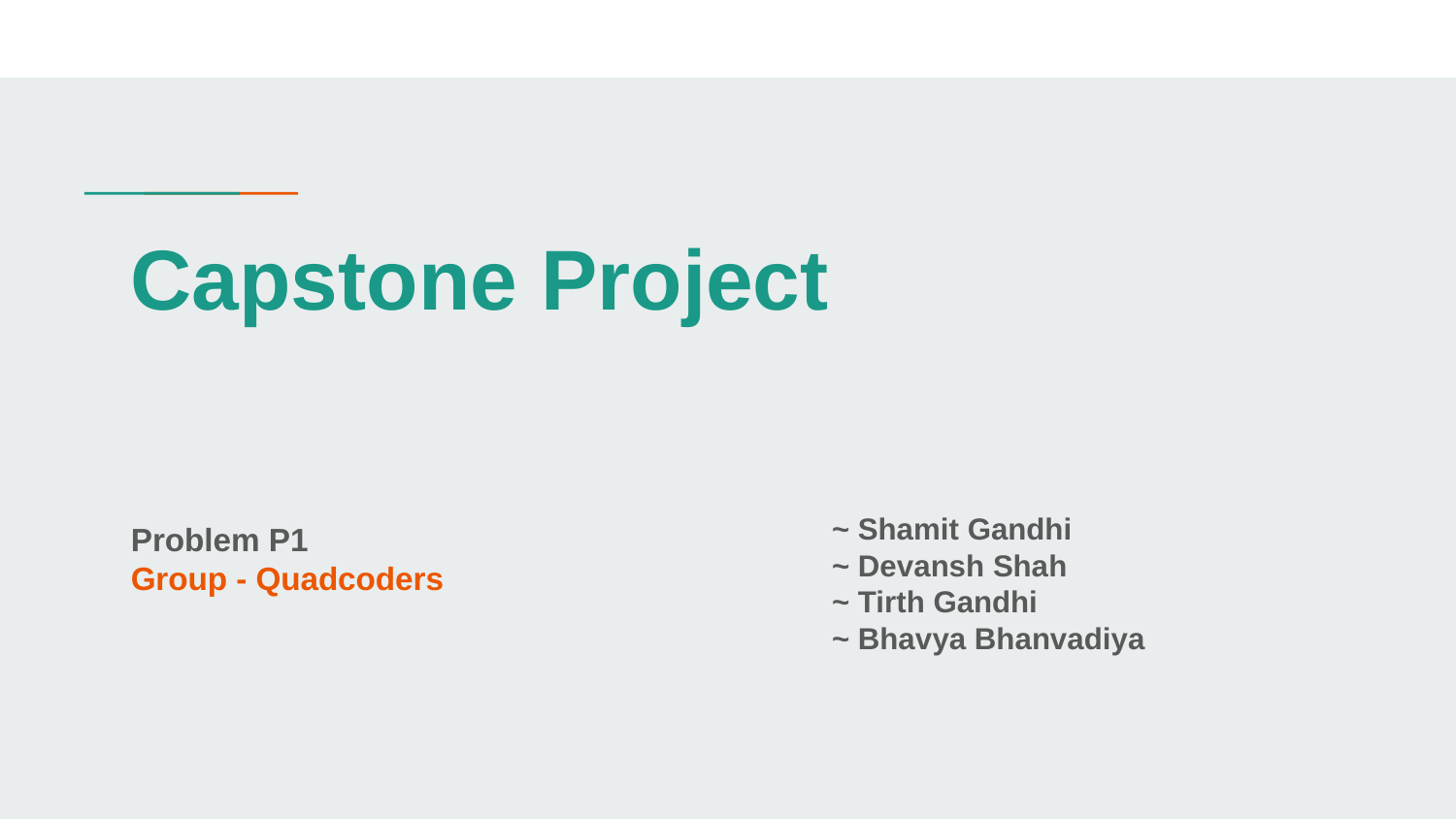

# Capstone Project
~ Shamit Gandhi
~ Devansh Shah
~ Tirth Gandhi
~ Bhavya Bhanvadiya
Problem P1
Group - Quadcoders